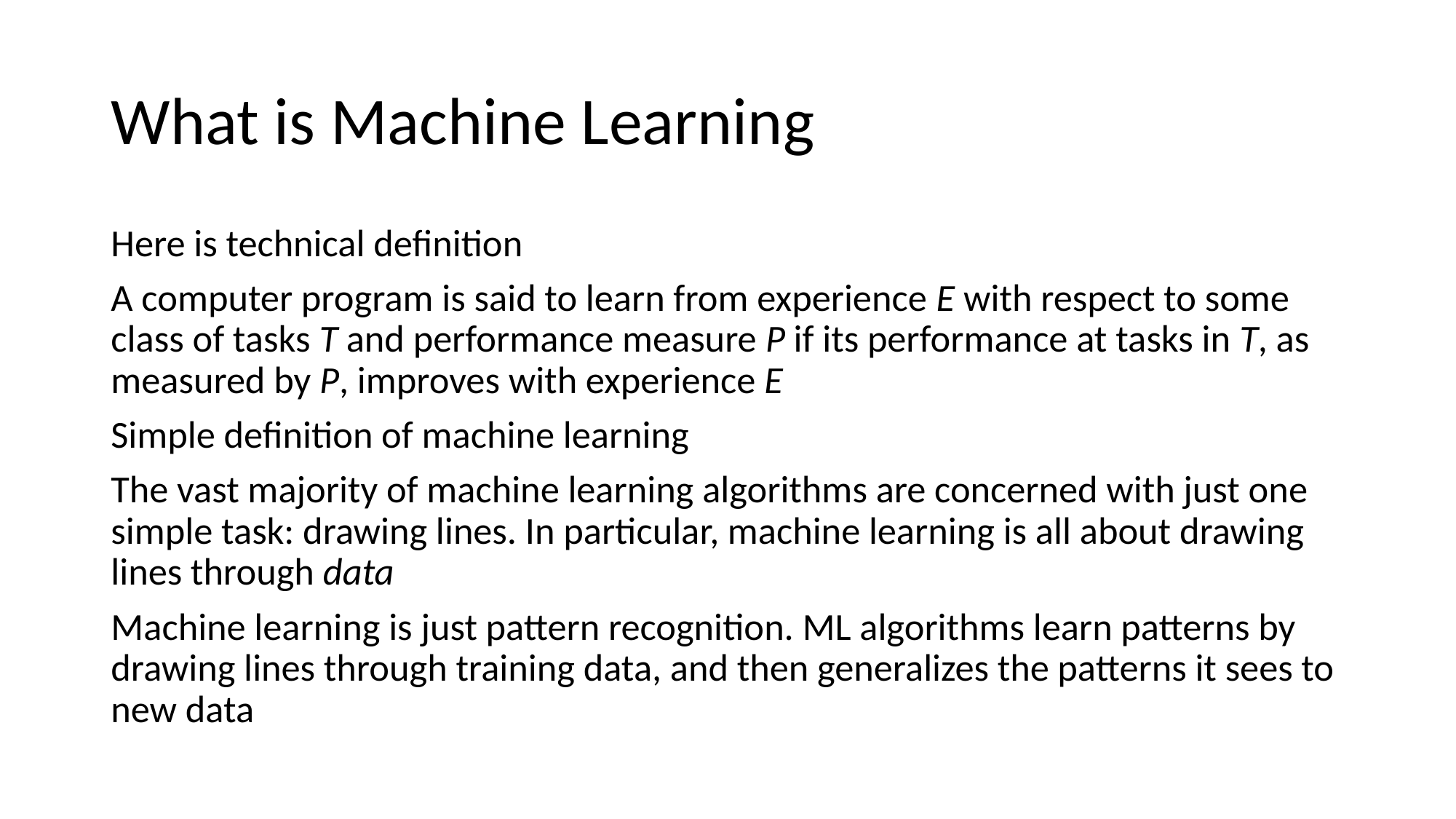

# What is Machine Learning
Here is technical definition
A computer program is said to learn from experience E with respect to some class of tasks T and performance measure P if its performance at tasks in T, as measured by P, improves with experience E
Simple definition of machine learning
The vast majority of machine learning algorithms are concerned with just one simple task: drawing lines. In particular, machine learning is all about drawing lines through data
Machine learning is just pattern recognition. ML algorithms learn patterns by drawing lines through training data, and then generalizes the patterns it sees to new data